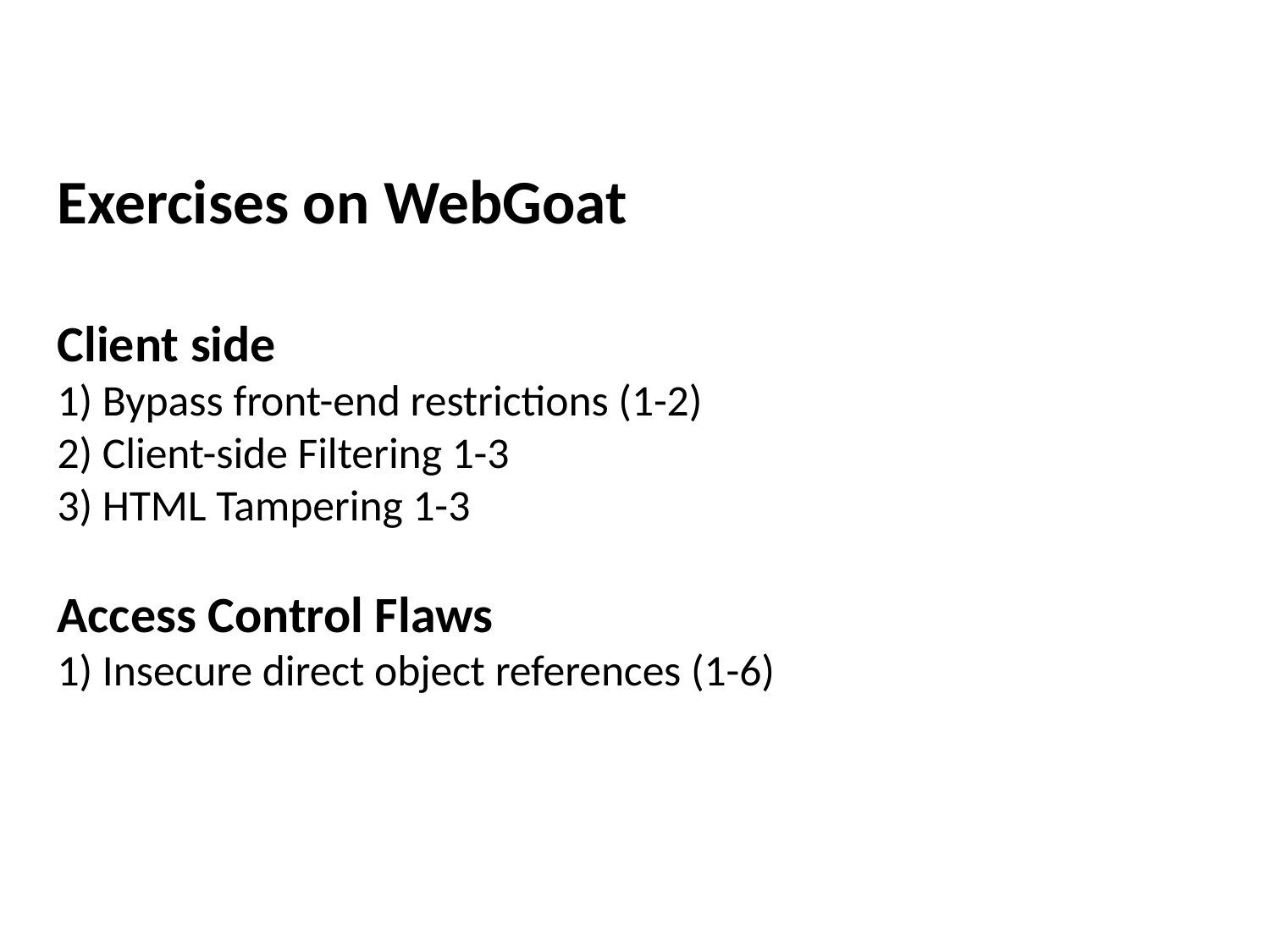

# Exercises on WebGoat Client side 1) Bypass front-end restrictions (1-2) 2) Client-side Filtering 1-3 3) HTML Tampering 1-3 Access Control Flaws 1) Insecure direct object references (1-6)